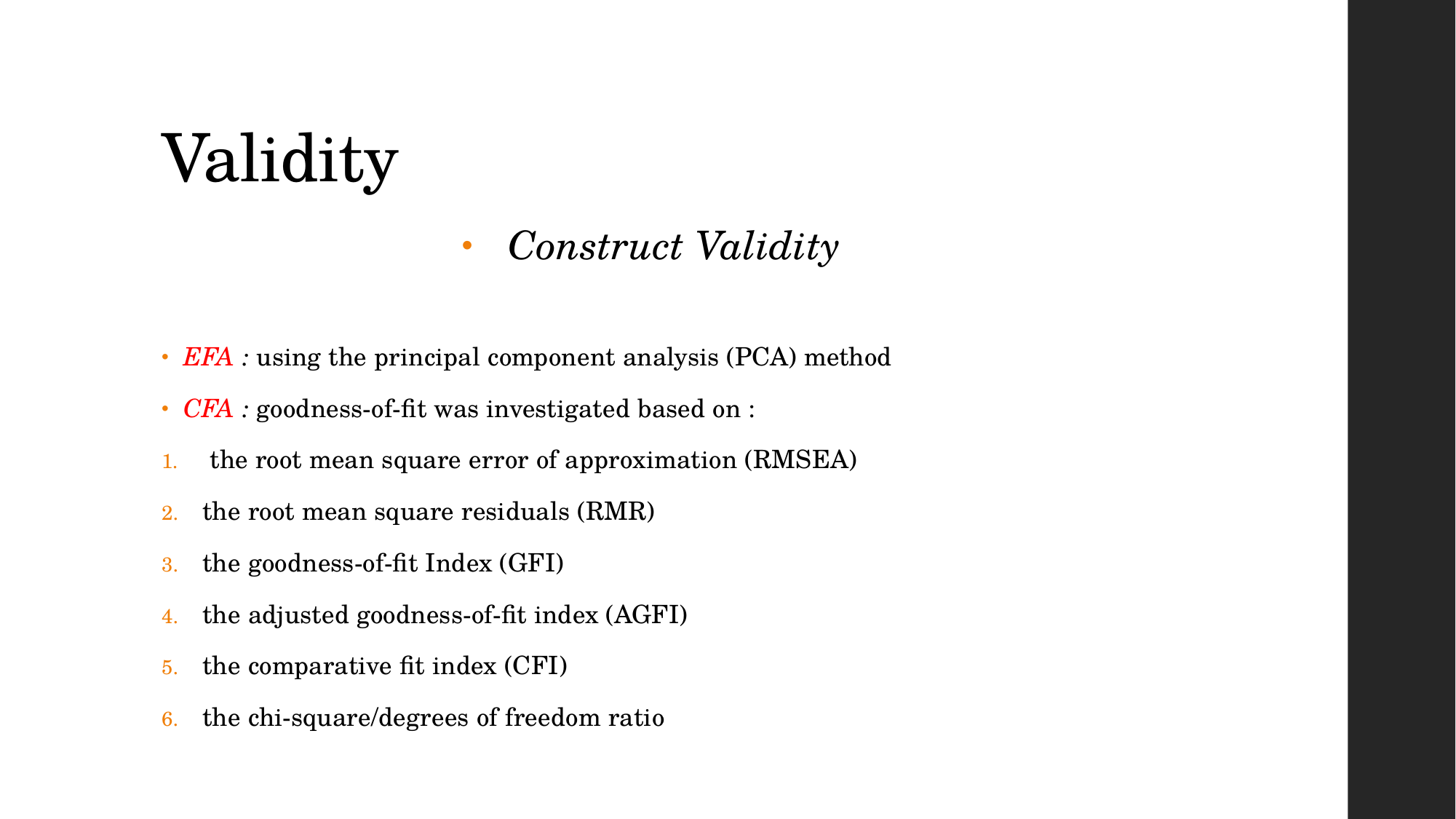

# Validity
Construct Validity

EFA : using the principal component analysis (PCA) method
CFA : goodness-of-fit was investigated based on :
 the root mean square error of approximation (RMSEA)
the root mean square residuals (RMR)
the goodness-of-fit Index (GFI)
the adjusted goodness-of-fit index (AGFI)
the comparative fit index (CFI)
the chi-square/degrees of freedom ratio